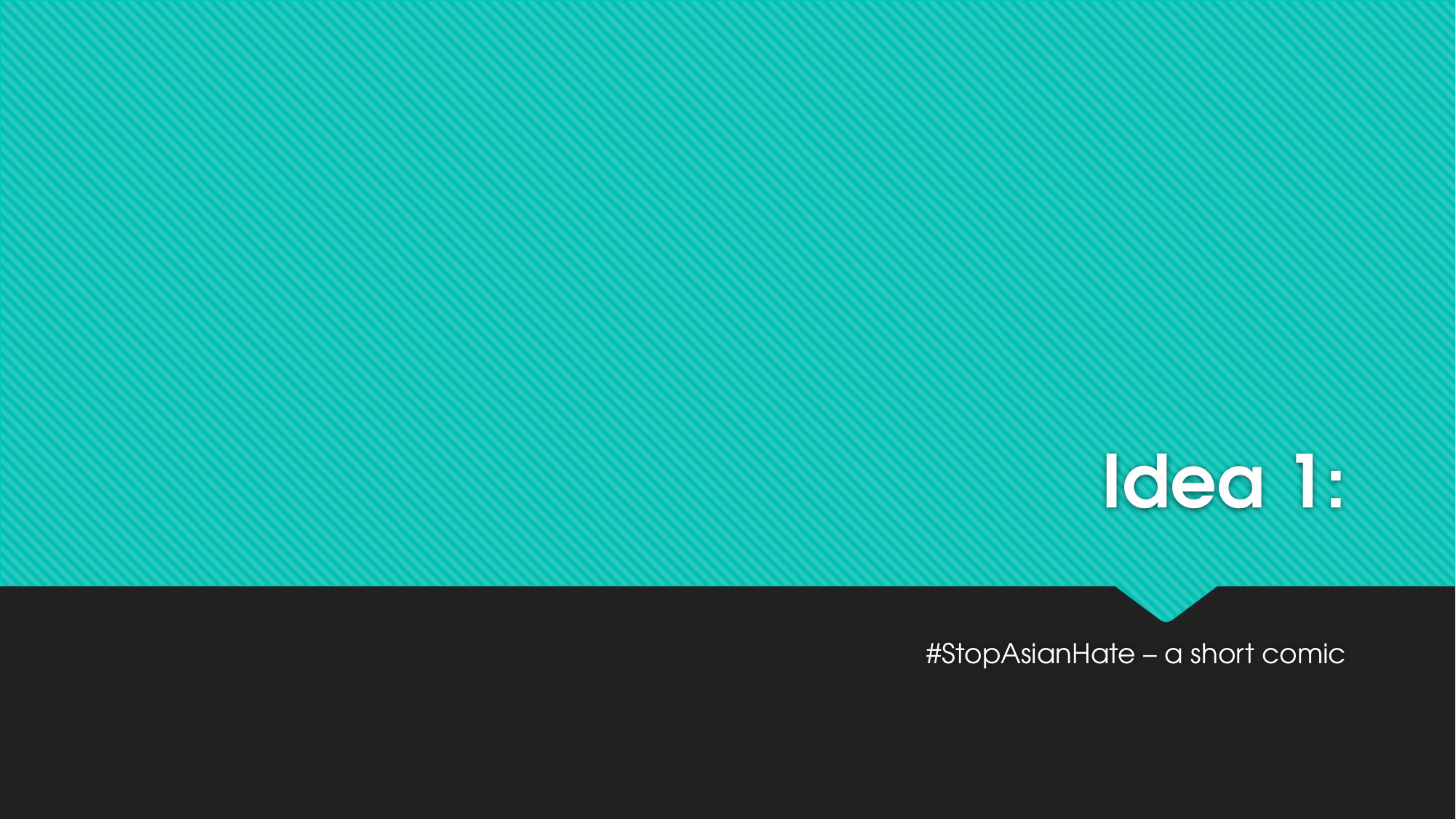

# Idea 1:
#StopAsianHate – a short comic